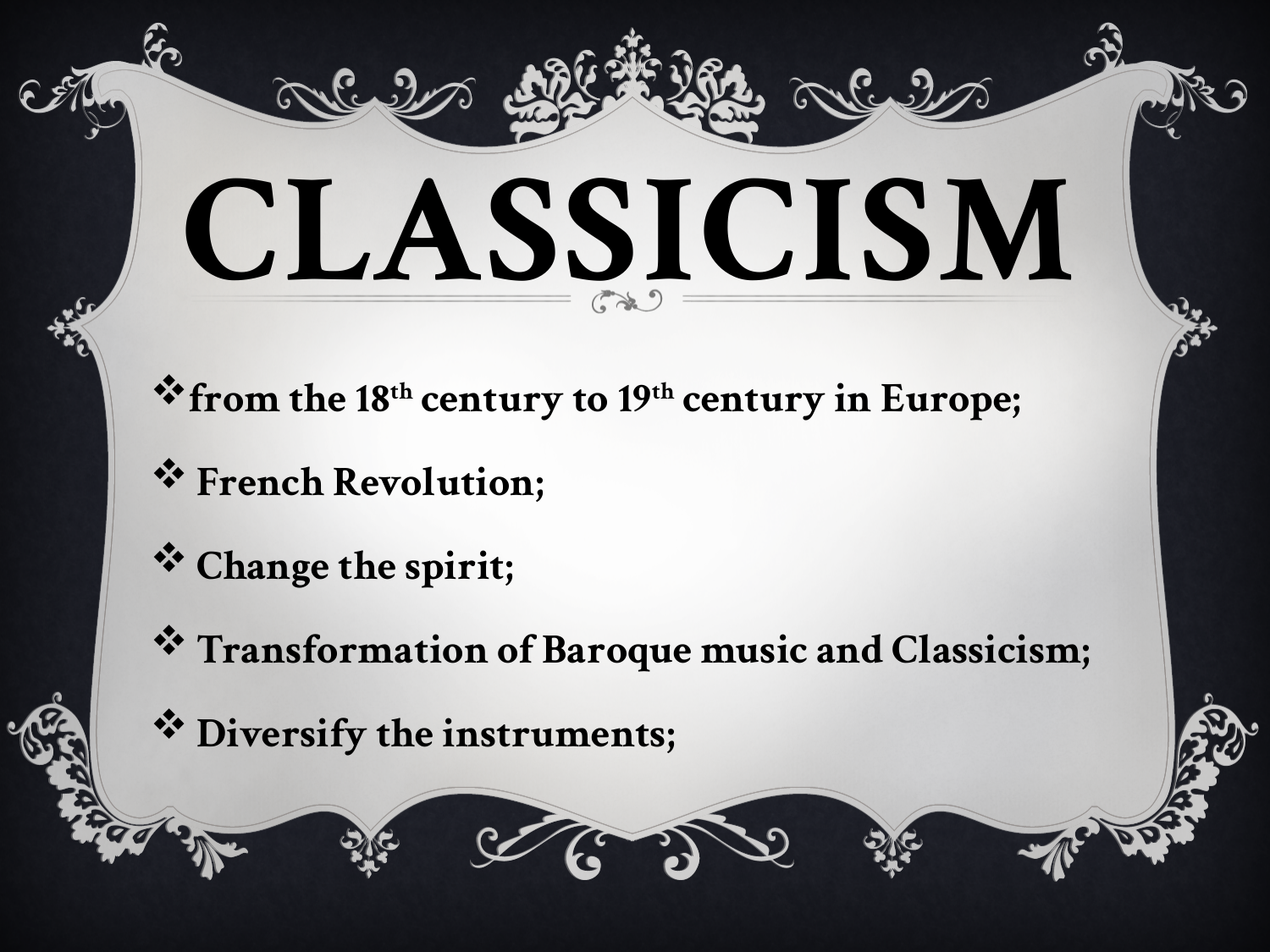

# Classicism
from the 18th century to 19th century in Europe;
 French Revolution;
 Change the spirit;
 Transformation of Baroque music and Classicism;
 Diversify the instruments;